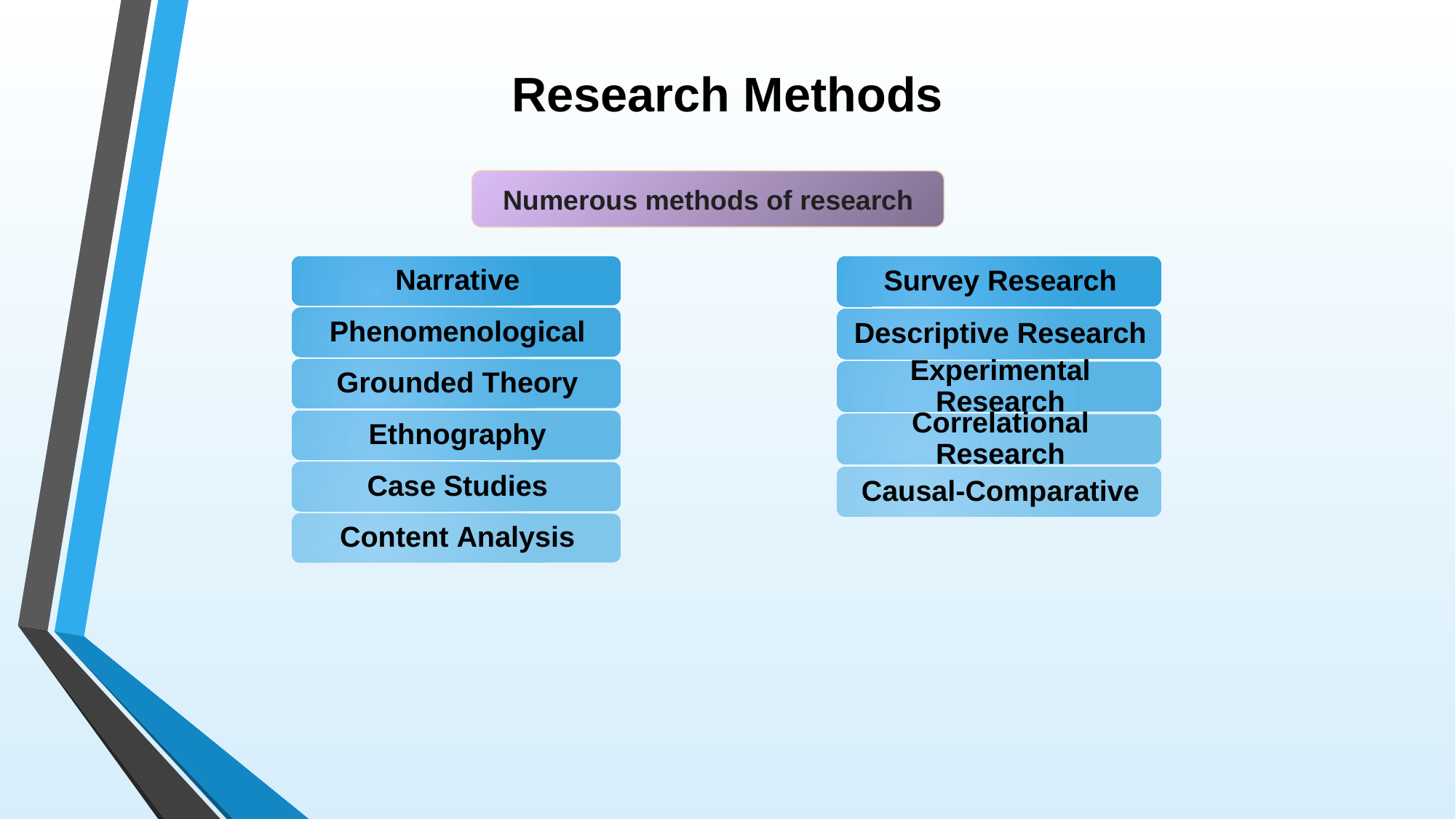

# Research Methods
Numerous methods of research
Narrative
Phenomenological
Grounded Theory
Ethnography
Case Studies
Content Analysis
Survey Research
Descriptive Research
Experimental Research
Correlational Research
Causal-Comparative